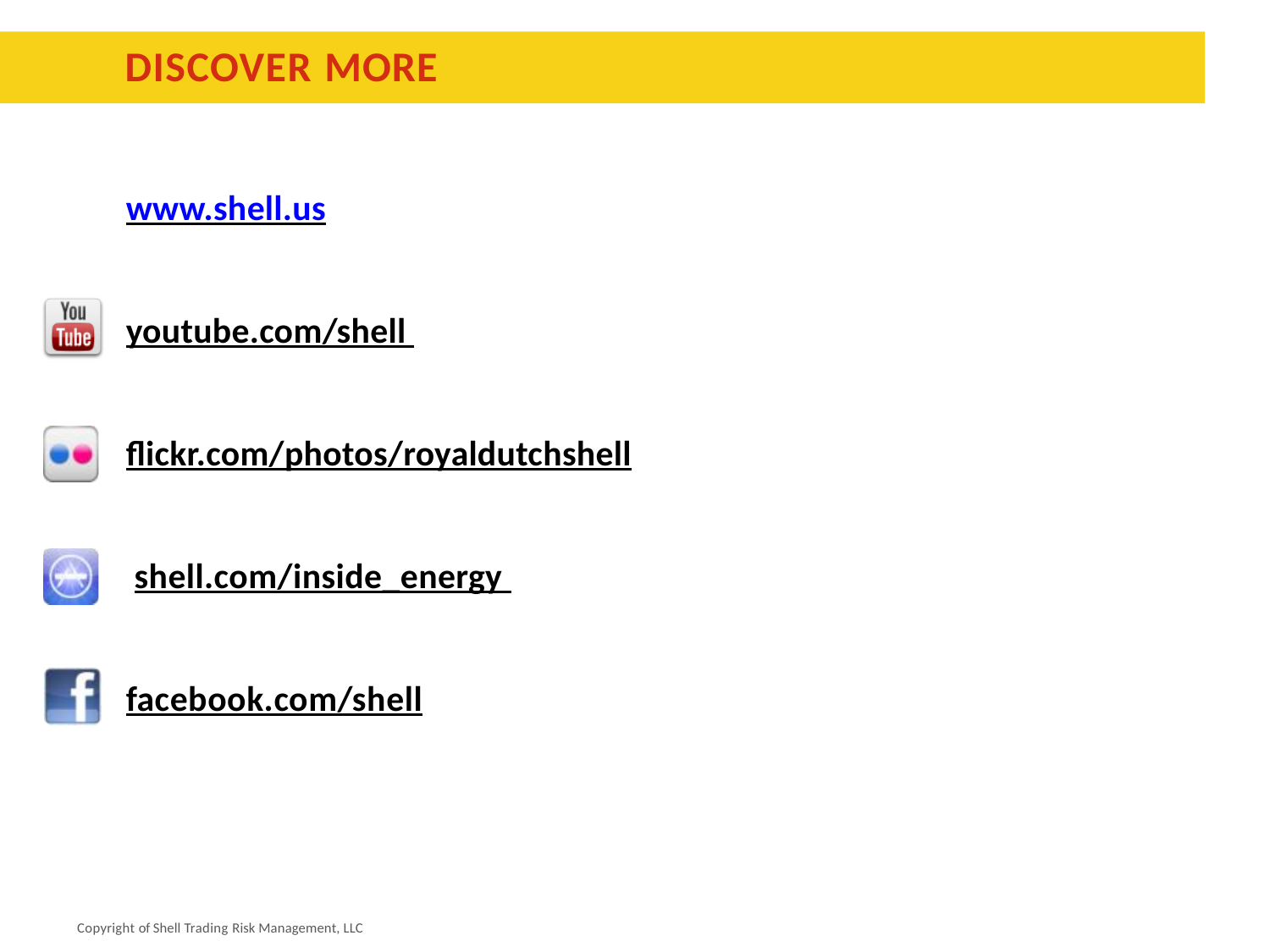

# DISCOVER MORE
www.shell.us
youtube.com/shell  flickr.com/photos/royaldutchshell  shell.com/inside_energy  facebook.com/shell

Copyright of Shell Trading Risk Management, LLC